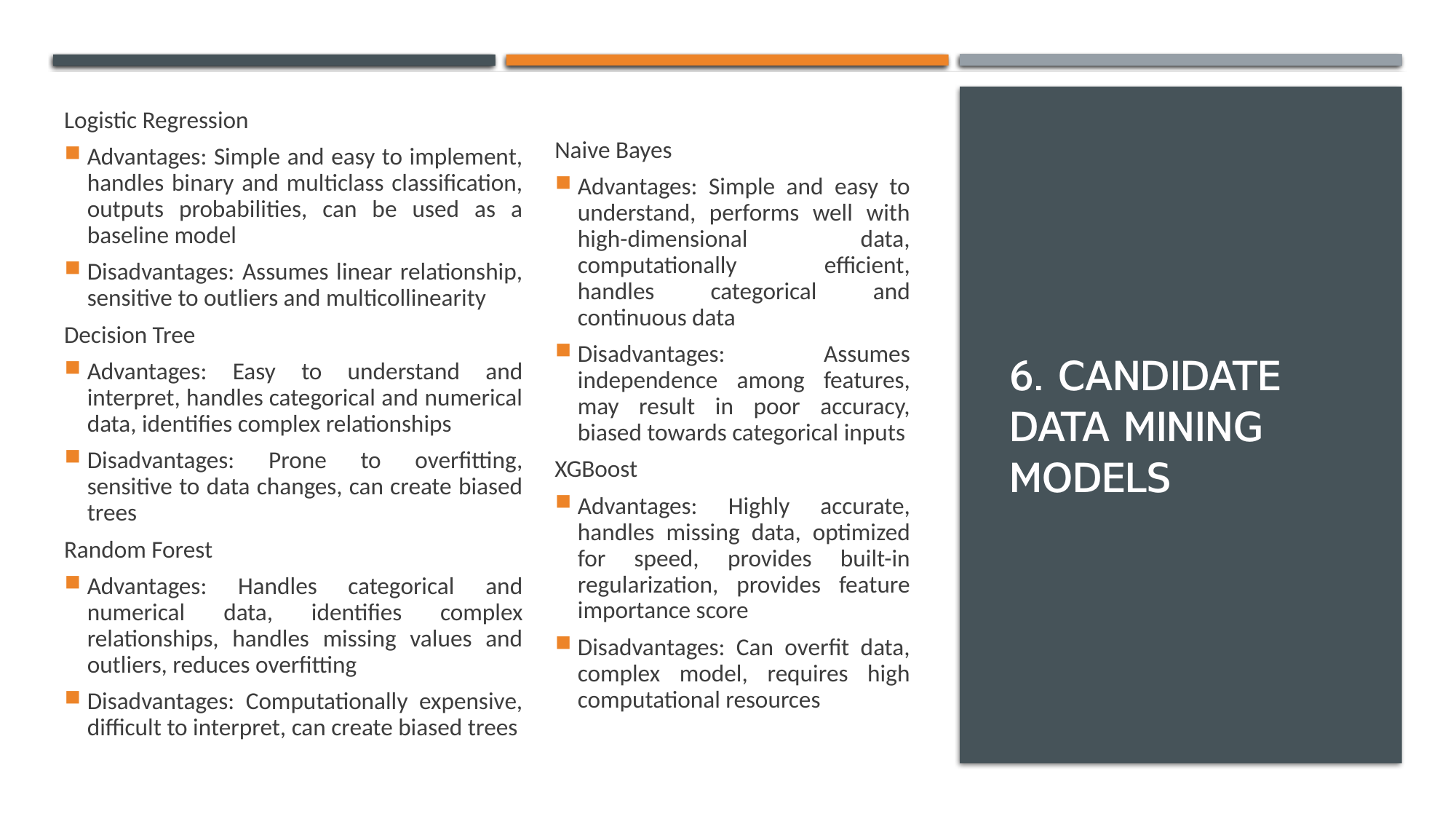

Logistic Regression
Advantages: Simple and easy to implement, handles binary and multiclass classification, outputs probabilities, can be used as a baseline model
Disadvantages: Assumes linear relationship, sensitive to outliers and multicollinearity
Decision Tree
Advantages: Easy to understand and interpret, handles categorical and numerical data, identifies complex relationships
Disadvantages: Prone to overfitting, sensitive to data changes, can create biased trees
Random Forest
Advantages: Handles categorical and numerical data, identifies complex relationships, handles missing values and outliers, reduces overfitting
Disadvantages: Computationally expensive, difficult to interpret, can create biased trees

# 6. Candidate Data Mining Models
Naive Bayes
Advantages: Simple and easy to understand, performs well with high-dimensional data, computationally efficient, handles categorical and continuous data
Disadvantages: Assumes independence among features, may result in poor accuracy, biased towards categorical inputs
XGBoost
Advantages: Highly accurate, handles missing data, optimized for speed, provides built-in regularization, provides feature importance score
Disadvantages: Can overfit data, complex model, requires high computational resources